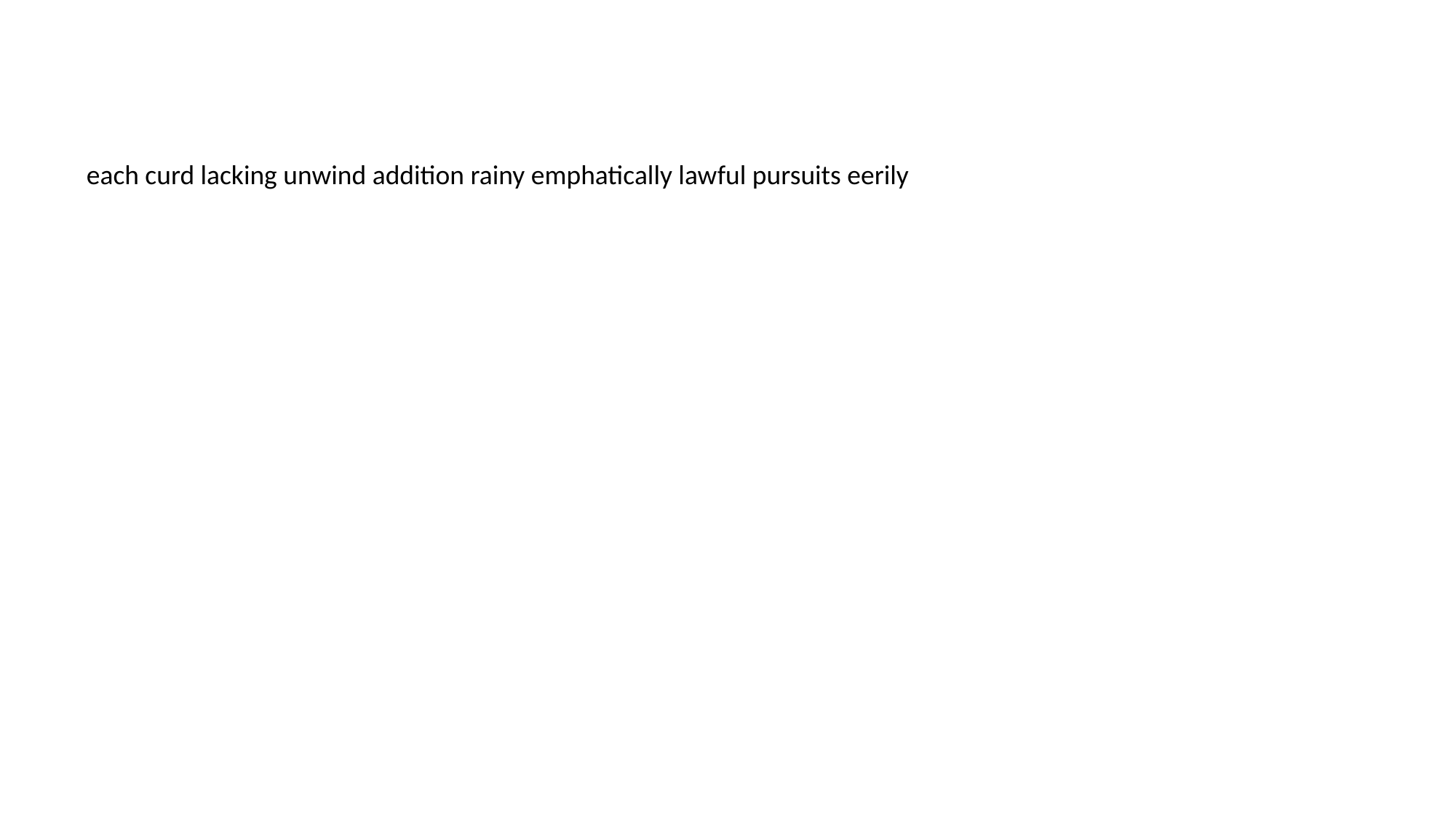

#
each curd lacking unwind addition rainy emphatically lawful pursuits eerily